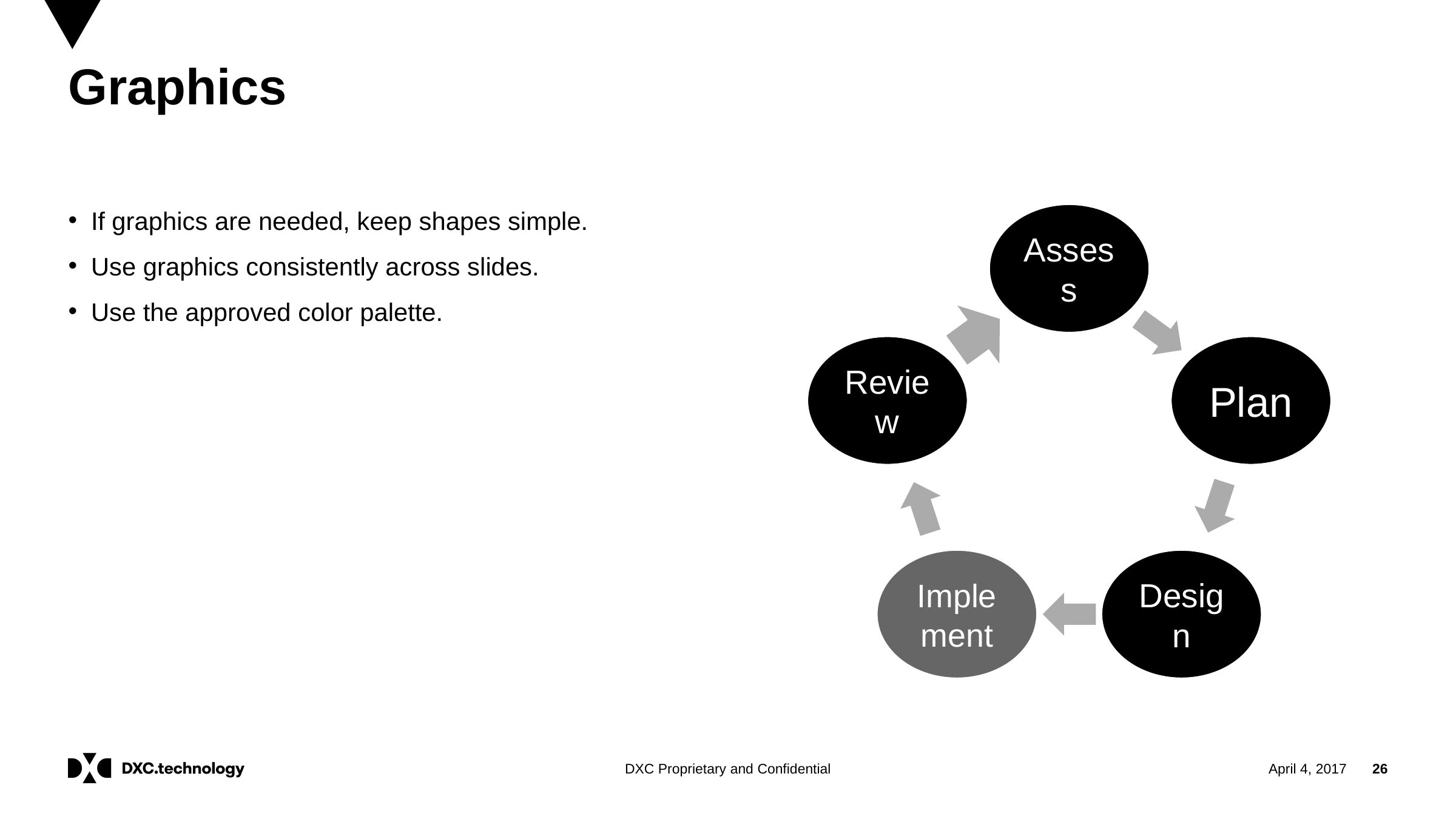

# Graphics
If graphics are needed, keep shapes simple.
Use graphics consistently across slides.
Use the approved color palette.
Assess
Plan
Design
Implement
Review